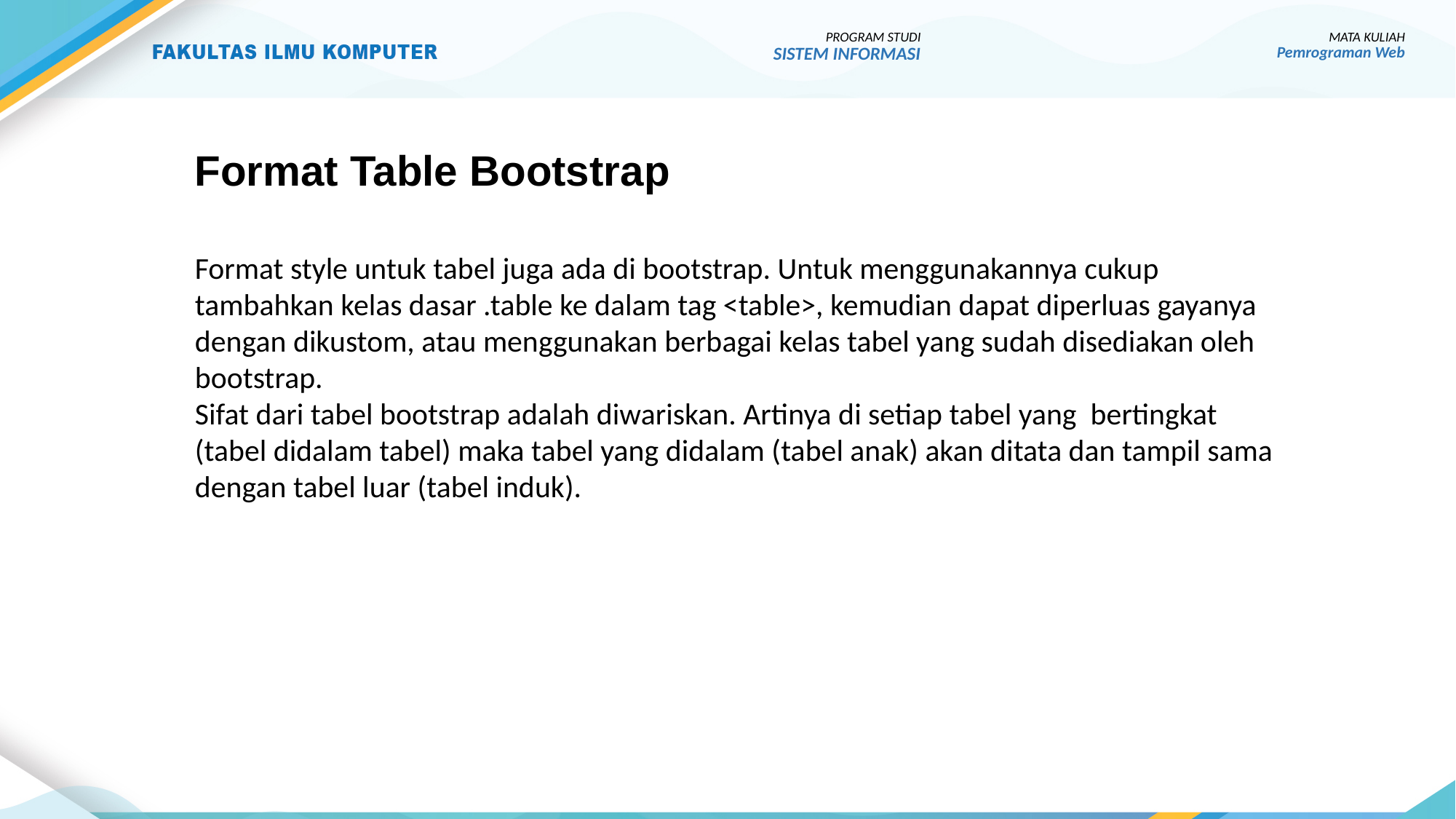

PROGRAM STUDI
SISTEM INFORMASI
MATA KULIAH
Pemrograman Web
# Format Table Bootstrap
Format style untuk tabel juga ada di bootstrap. Untuk menggunakannya cukup tambahkan kelas dasar .table ke dalam tag <table>, kemudian dapat diperluas gayanya dengan dikustom, atau menggunakan berbagai kelas tabel yang sudah disediakan oleh bootstrap.
Sifat dari tabel bootstrap adalah diwariskan. Artinya di setiap tabel yang  bertingkat (tabel didalam tabel) maka tabel yang didalam (tabel anak) akan ditata dan tampil sama dengan tabel luar (tabel induk).